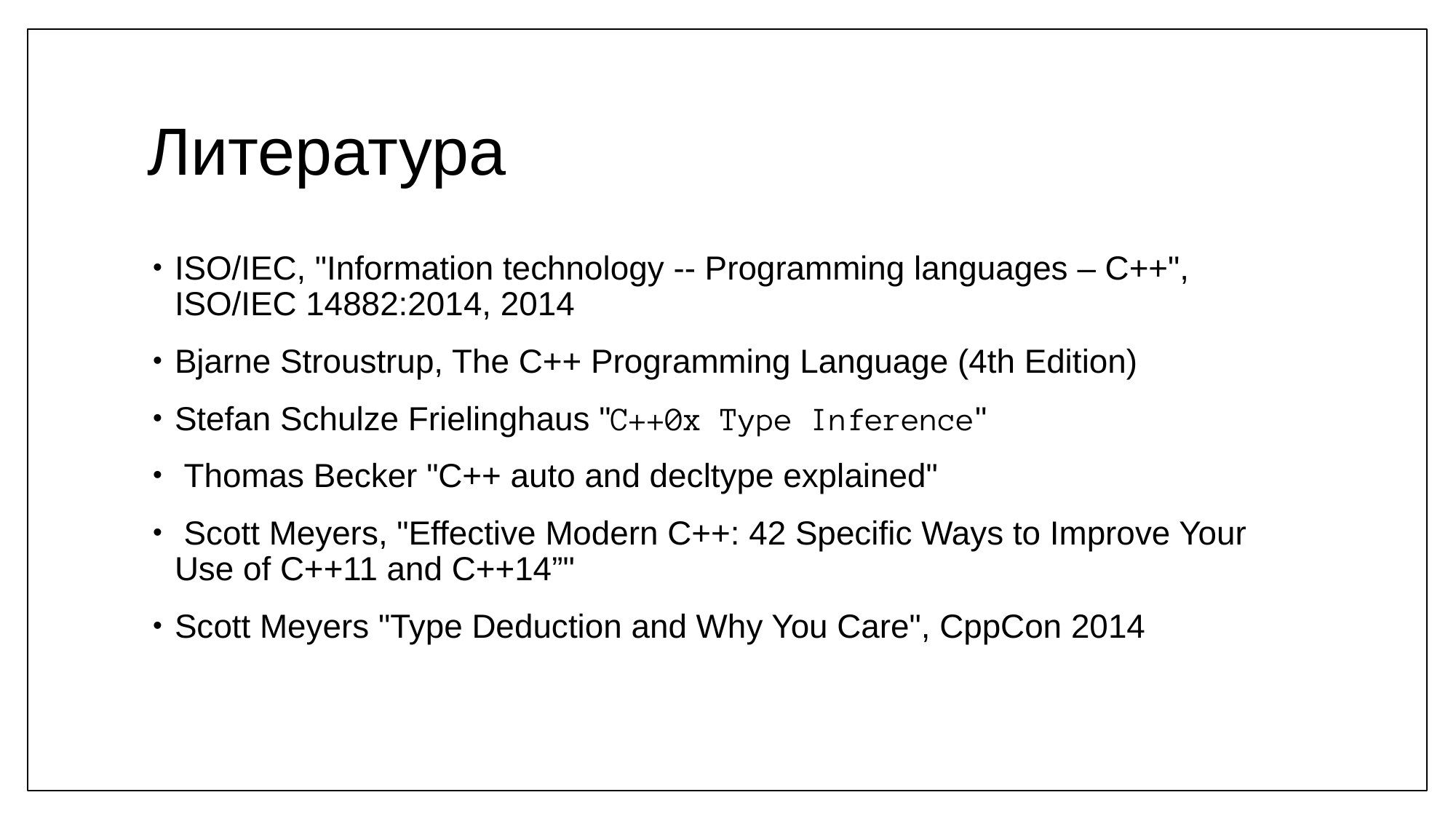

# Литература
ISO/IEC, "Information technology -- Programming languages – C++", ISO/IEC 14882:2014, 2014
Bjarne Stroustrup, The C++ Programming Language (4th Edition)
Stefan Schulze Frielinghaus "C++0x Type Inference"
 Thomas Becker "C++ auto and decltype explained"
 Scott Meyers, "Effective Modern C++: 42 Specific Ways to Improve Your Use of C++11 and C++14”"
Scott Meyers "Type Deduction and Why You Care", CppCon 2014